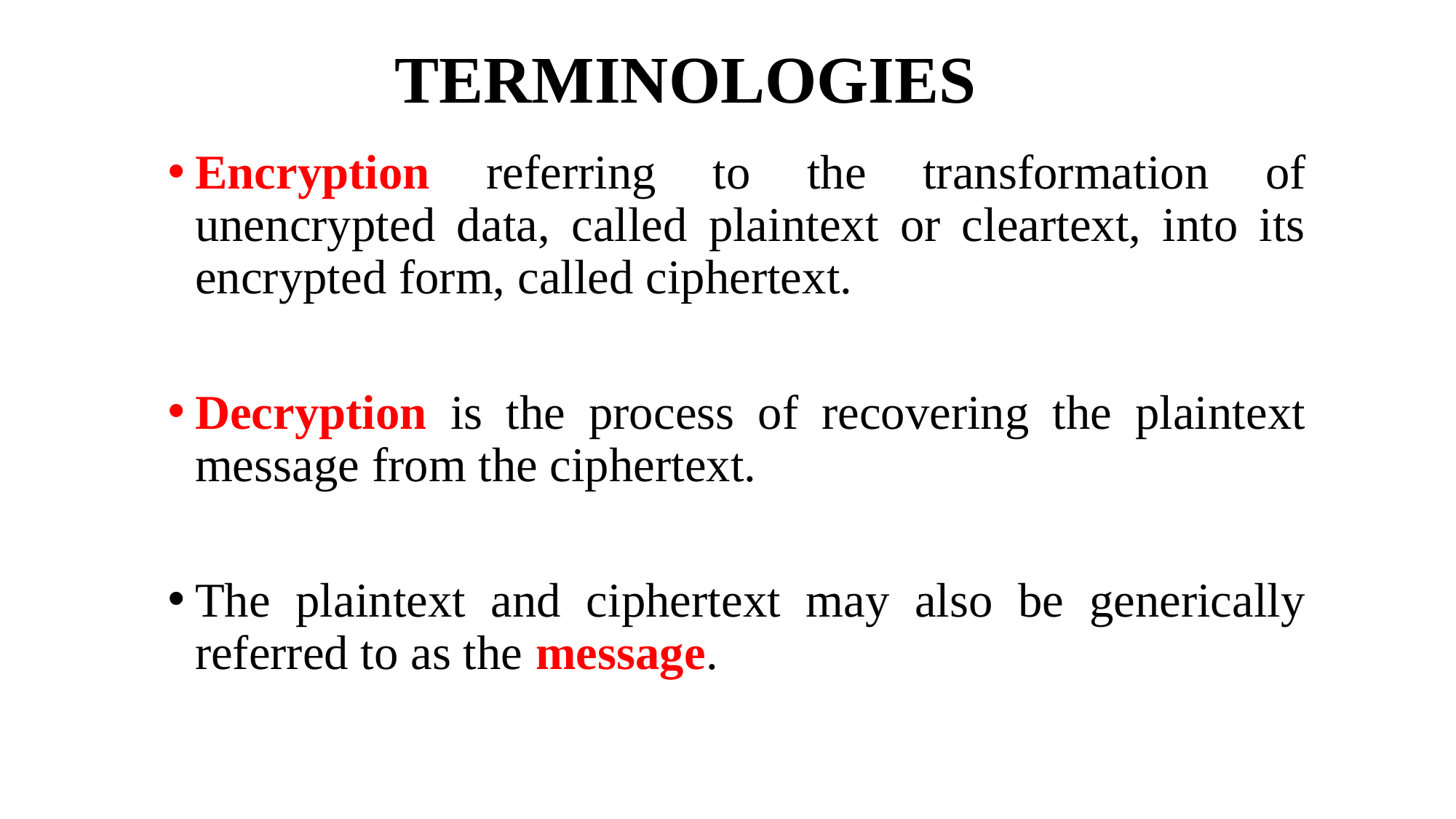

# TERMINOLOGIES
Encryption referring to the transformation of unencrypted data, called plaintext or cleartext, into its encrypted form, called ciphertext.

Decryption is the process of recovering the plaintext message from the ciphertext.

The plaintext and ciphertext may also be generically referred to as the message.